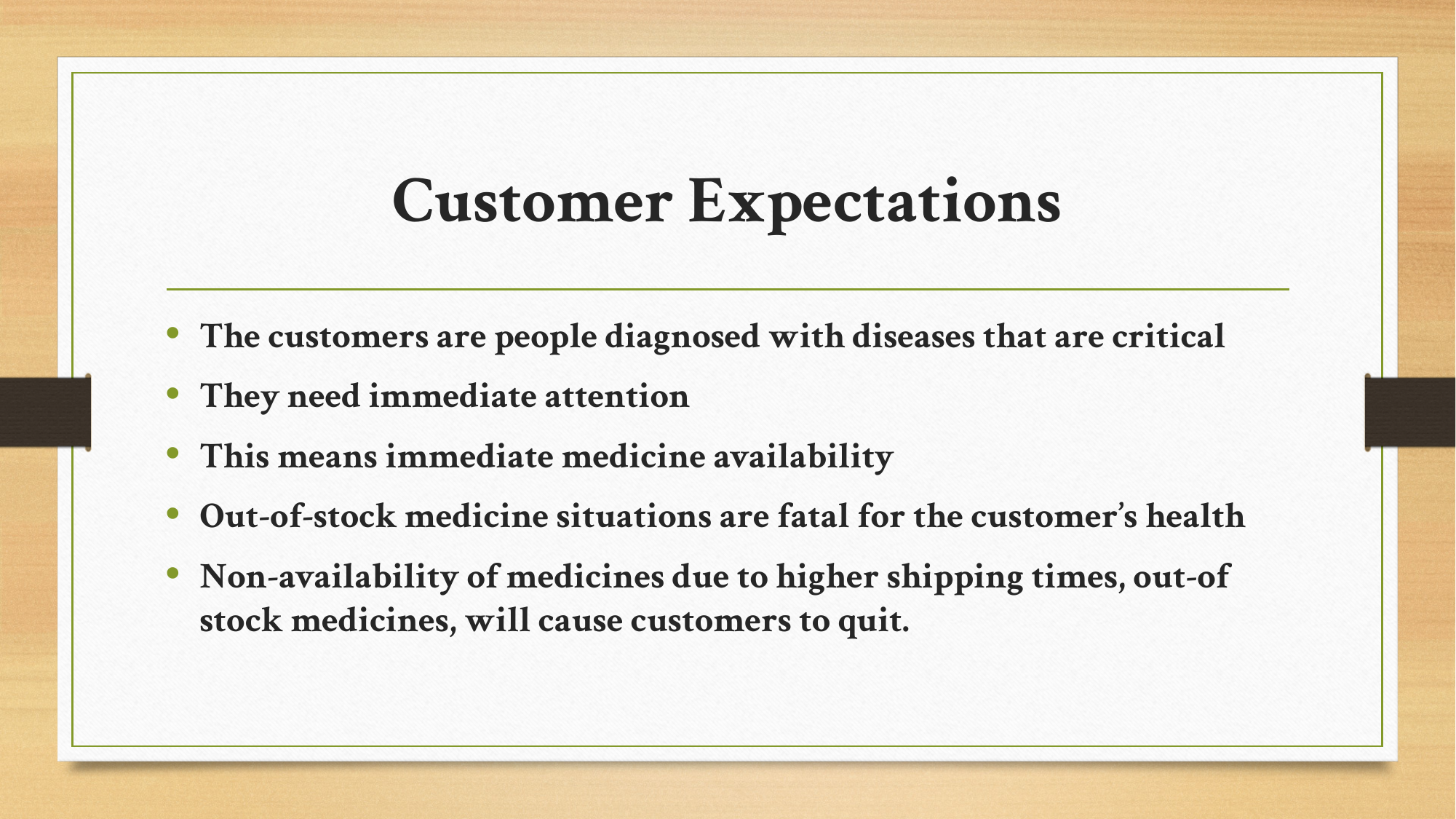

# Customer Expectations
The customers are people diagnosed with diseases that are critical
They need immediate attention
This means immediate medicine availability
Out-of-stock medicine situations are fatal for the customer’s health
Non-availability of medicines due to higher shipping times, out-of stock medicines, will cause customers to quit.